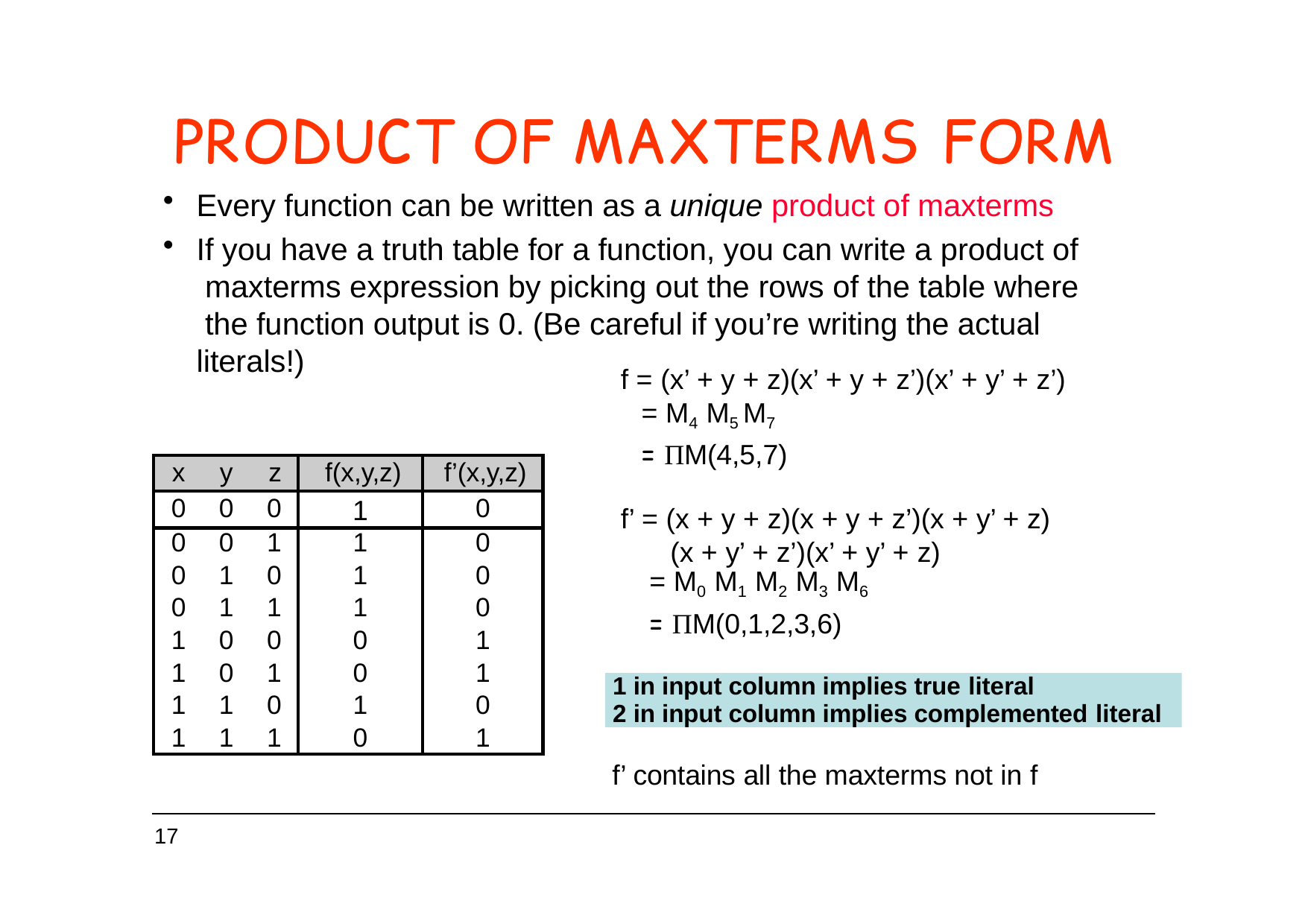

# PRODUCT OF MAXTERMS FORM
Every function can be written as a unique product of maxterms
If you have a truth table for a function, you can write a product of  maxterms expression by picking out the rows of the table where  the function output is 0. (Be careful if you’re writing the actual
literals!)
f = (x’ + y + z)(x’ + y + z’)(x’ + y’ + z’)
= M4  M5 M7
= ΠM(4,5,7)
| x | y | z | f(x,y,z) | f’(x,y,z) |
| --- | --- | --- | --- | --- |
| 0 | 0 | 0 | 1 | 0 |
| 0 | 0 | 1 | 1 | 0 |
| 0 | 1 | 0 | 1 | 0 |
| 0 | 1 | 1 | 1 | 0 |
| 1 | 0 | 0 | 0 | 1 |
| 1 | 0 | 1 | 0 | 1 |
| 1 | 1 | 0 | 1 | 0 |
| 1 | 1 | 1 | 0 | 1 |
f’ = (x + y + z)(x + y + z’)(x + y’ + z)
(x + y’ + z’)(x’ + y’ + z)
= M0 M1 M2 M3 M6
= ΠM(0,1,2,3,6)
in input column implies true literal
in input column implies complemented literal
f’ contains all the maxterms not in f

17